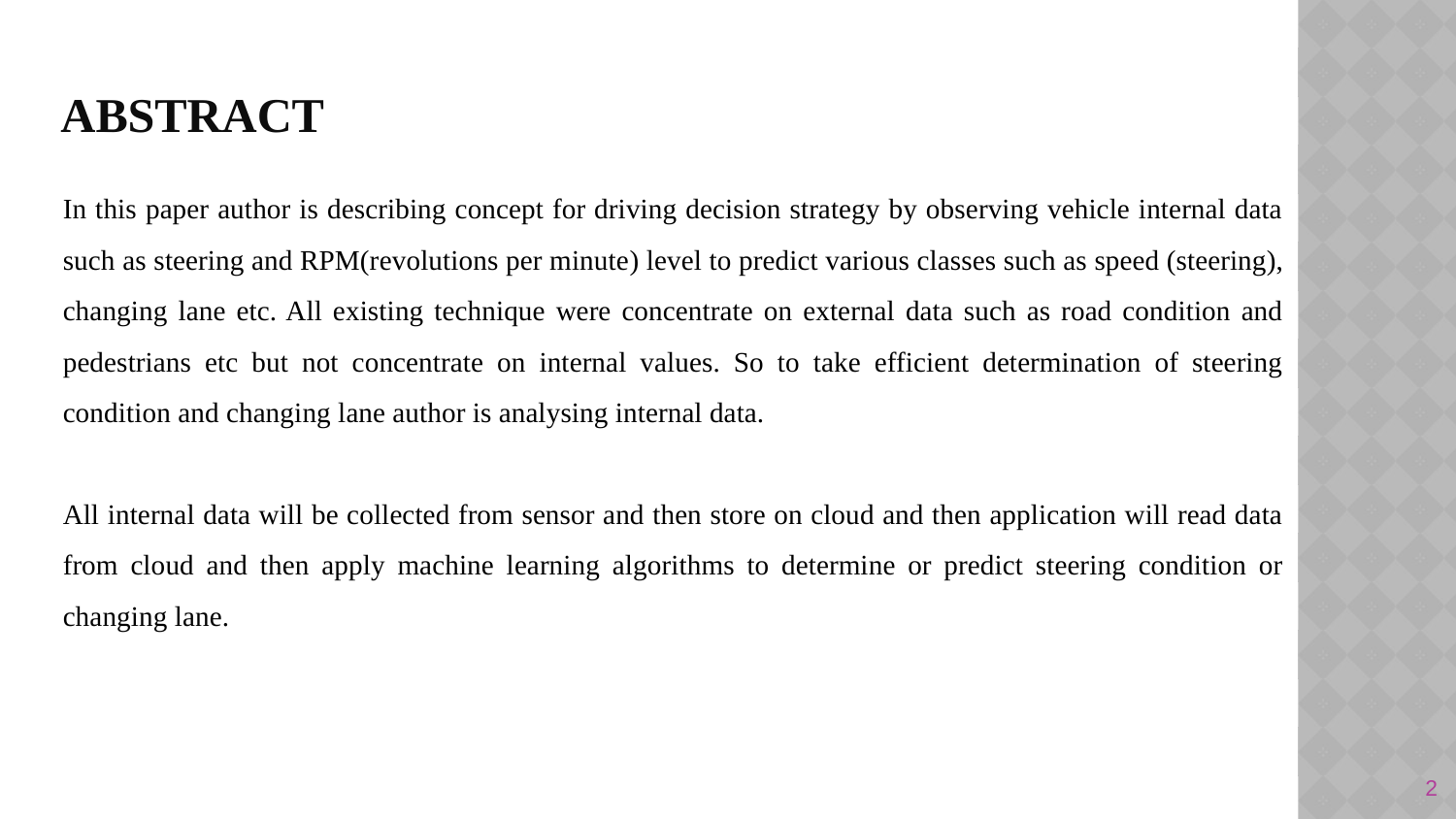

# ABSTRACT
In this paper author is describing concept for driving decision strategy by observing vehicle internal data such as steering and RPM(revolutions per minute) level to predict various classes such as speed (steering), changing lane etc. All existing technique were concentrate on external data such as road condition and pedestrians etc but not concentrate on internal values. So to take efficient determination of steering condition and changing lane author is analysing internal data.

All internal data will be collected from sensor and then store on cloud and then application will read data from cloud and then apply machine learning algorithms to determine or predict steering condition or changing lane.

2